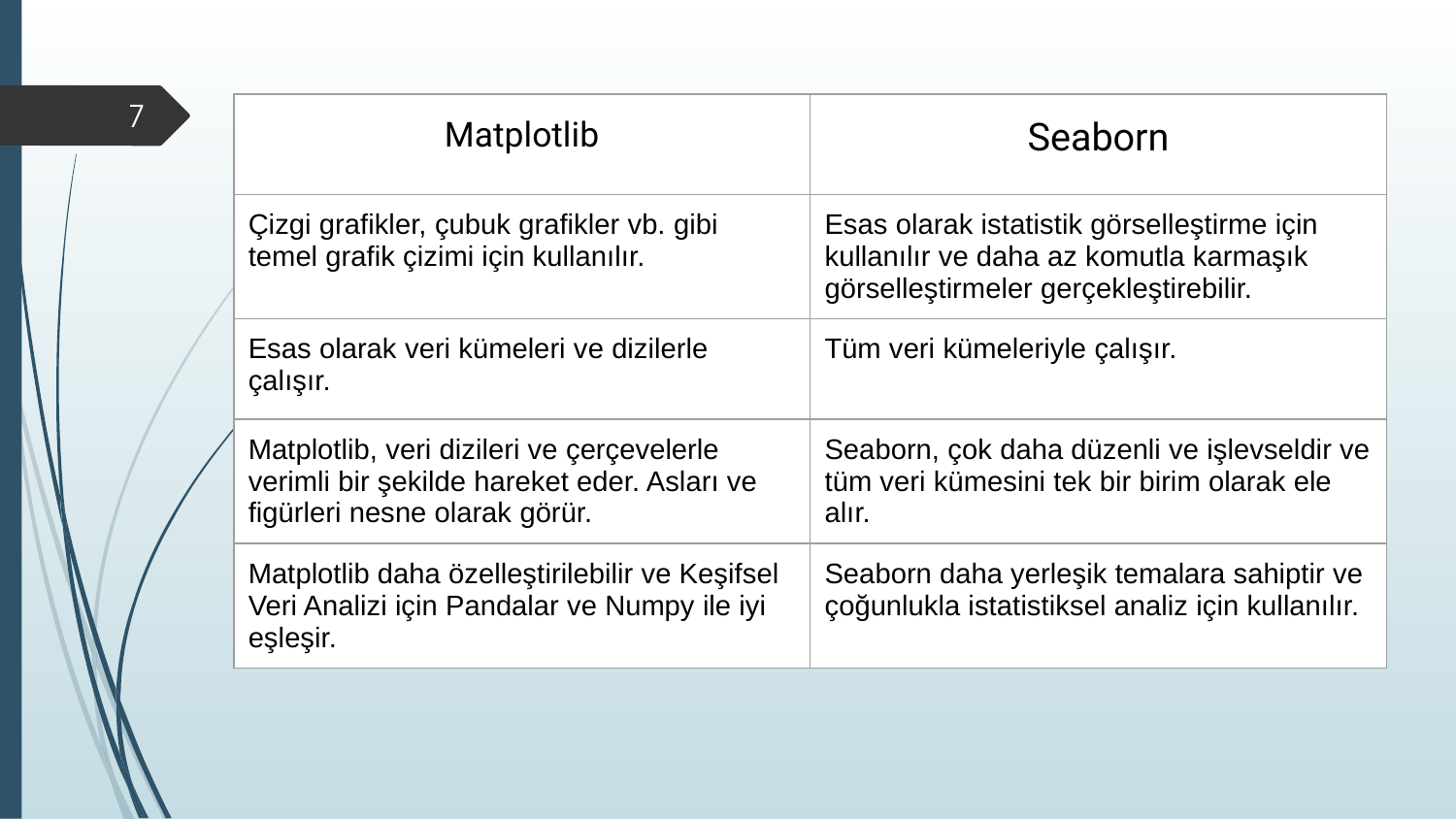

| Matplotlib | Seaborn |
| --- | --- |
| Çizgi grafikler, çubuk grafikler vb. gibi temel grafik çizimi için kullanılır. | Esas olarak istatistik görselleştirme için kullanılır ve daha az komutla karmaşık görselleştirmeler gerçekleştirebilir. |
| Esas olarak veri kümeleri ve dizilerle çalışır. | Tüm veri kümeleriyle çalışır. |
| Matplotlib, veri dizileri ve çerçevelerle verimli bir şekilde hareket eder. Asları ve figürleri nesne olarak görür. | Seaborn, çok daha düzenli ve işlevseldir ve tüm veri kümesini tek bir birim olarak ele alır. |
| Matplotlib daha özelleştirilebilir ve Keşifsel Veri Analizi için Pandalar ve Numpy ile iyi eşleşir. | Seaborn daha yerleşik temalara sahiptir ve çoğunlukla istatistiksel analiz için kullanılır. |
7